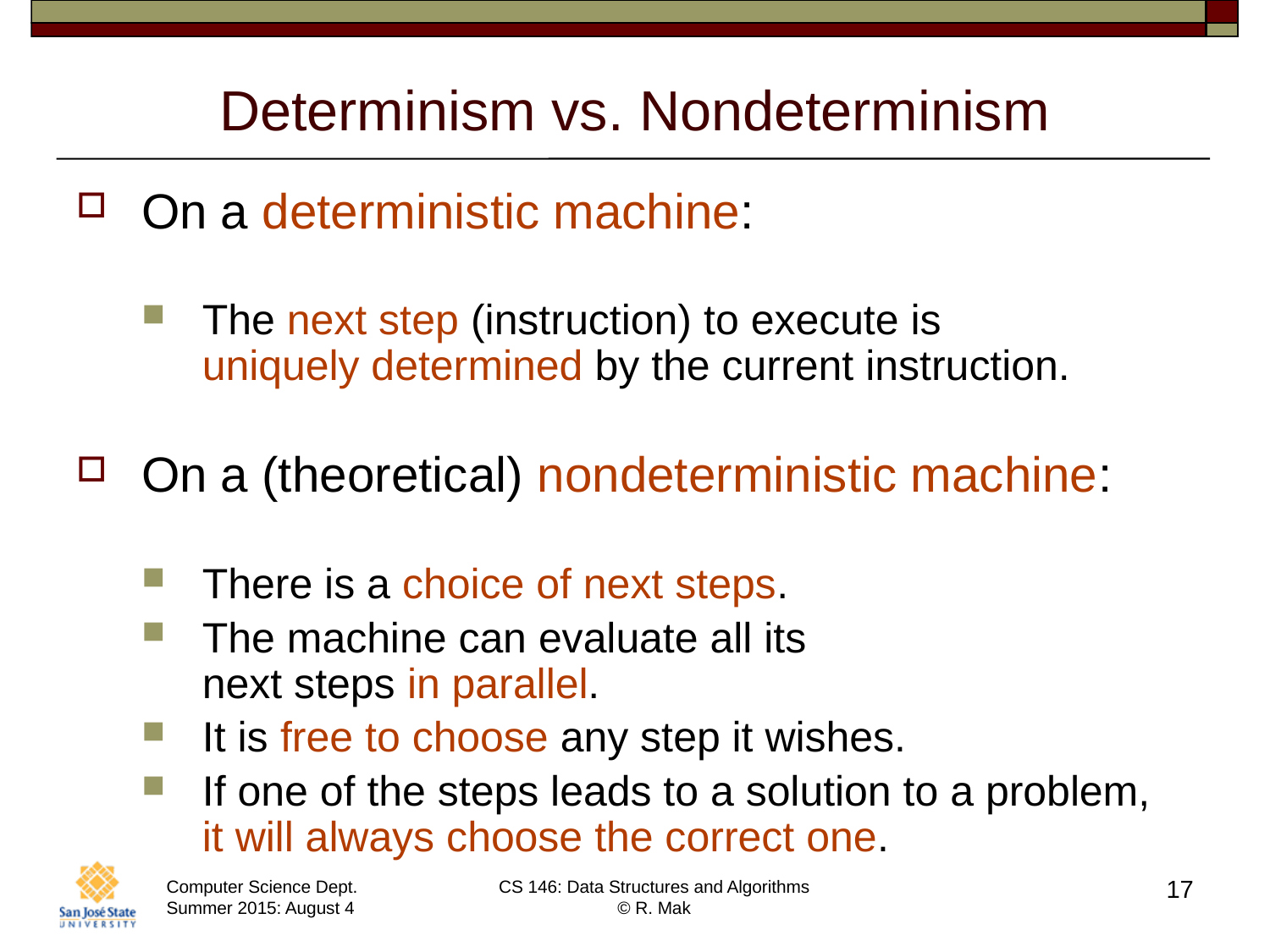

# Determinism vs. Nondeterminism
On a deterministic machine:

The next step (instruction) to execute is
uniquely determined by the current instruction.

On a (theoretical) nondeterministic machine:

There is a choice of next steps.
The machine can evaluate all its
next steps in parallel.
It is free to choose any step it wishes.
If one of the steps leads to a solution to a problem,
it will always choose the correct one.

17